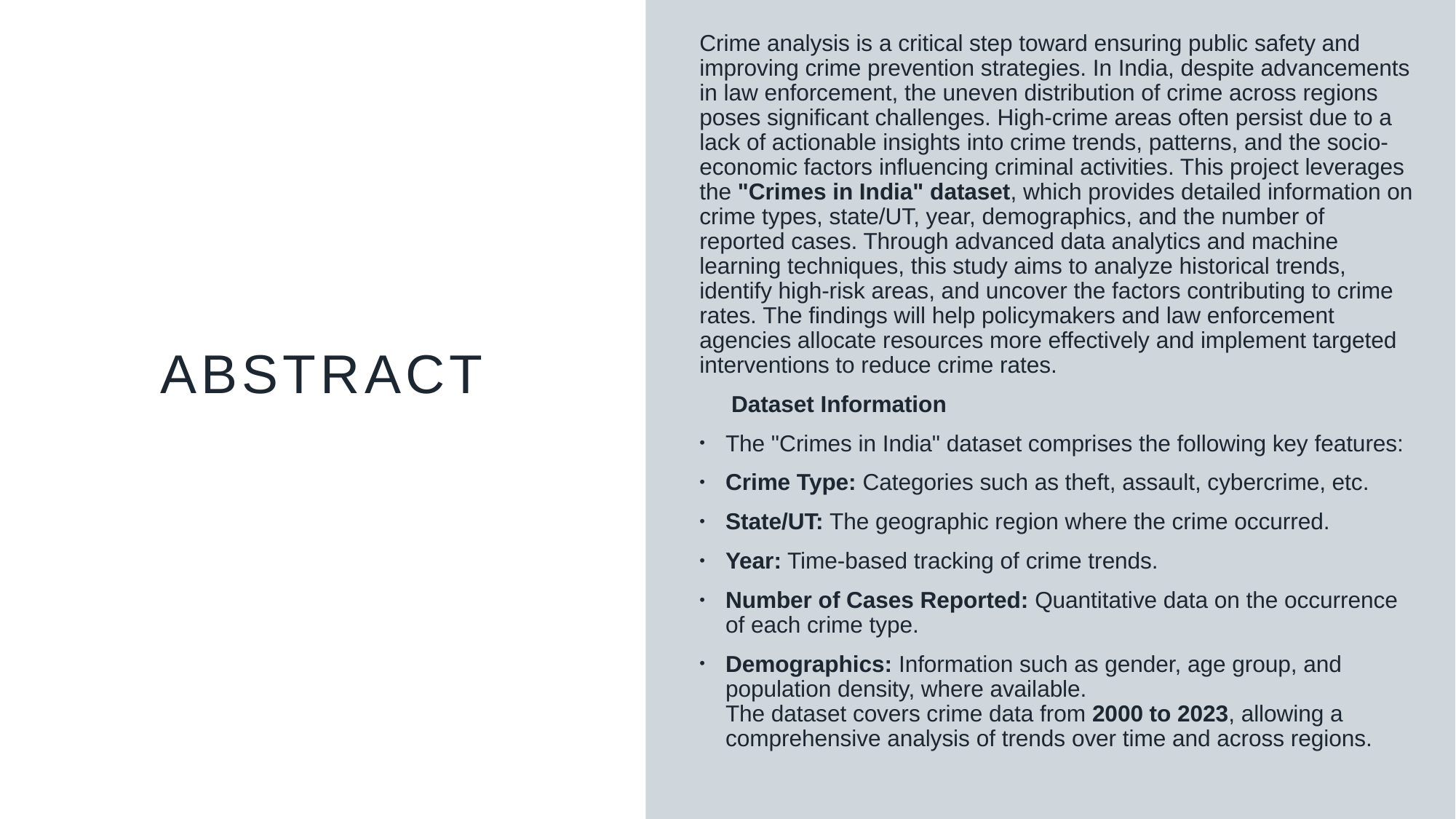

Crime analysis is a critical step toward ensuring public safety and improving crime prevention strategies. In India, despite advancements in law enforcement, the uneven distribution of crime across regions poses significant challenges. High-crime areas often persist due to a lack of actionable insights into crime trends, patterns, and the socio-economic factors influencing criminal activities. This project leverages the "Crimes in India" dataset, which provides detailed information on crime types, state/UT, year, demographics, and the number of reported cases. Through advanced data analytics and machine learning techniques, this study aims to analyze historical trends, identify high-risk areas, and uncover the factors contributing to crime rates. The findings will help policymakers and law enforcement agencies allocate resources more effectively and implement targeted interventions to reduce crime rates.
     Dataset Information
The "Crimes in India" dataset comprises the following key features:
Crime Type: Categories such as theft, assault, cybercrime, etc.
State/UT: The geographic region where the crime occurred.
Year: Time-based tracking of crime trends.
Number of Cases Reported: Quantitative data on the occurrence of each crime type.
Demographics: Information such as gender, age group, and population density, where available.
The dataset covers crime data from 2000 to 2023, allowing a comprehensive analysis of trends over time and across regions.

# Abstract